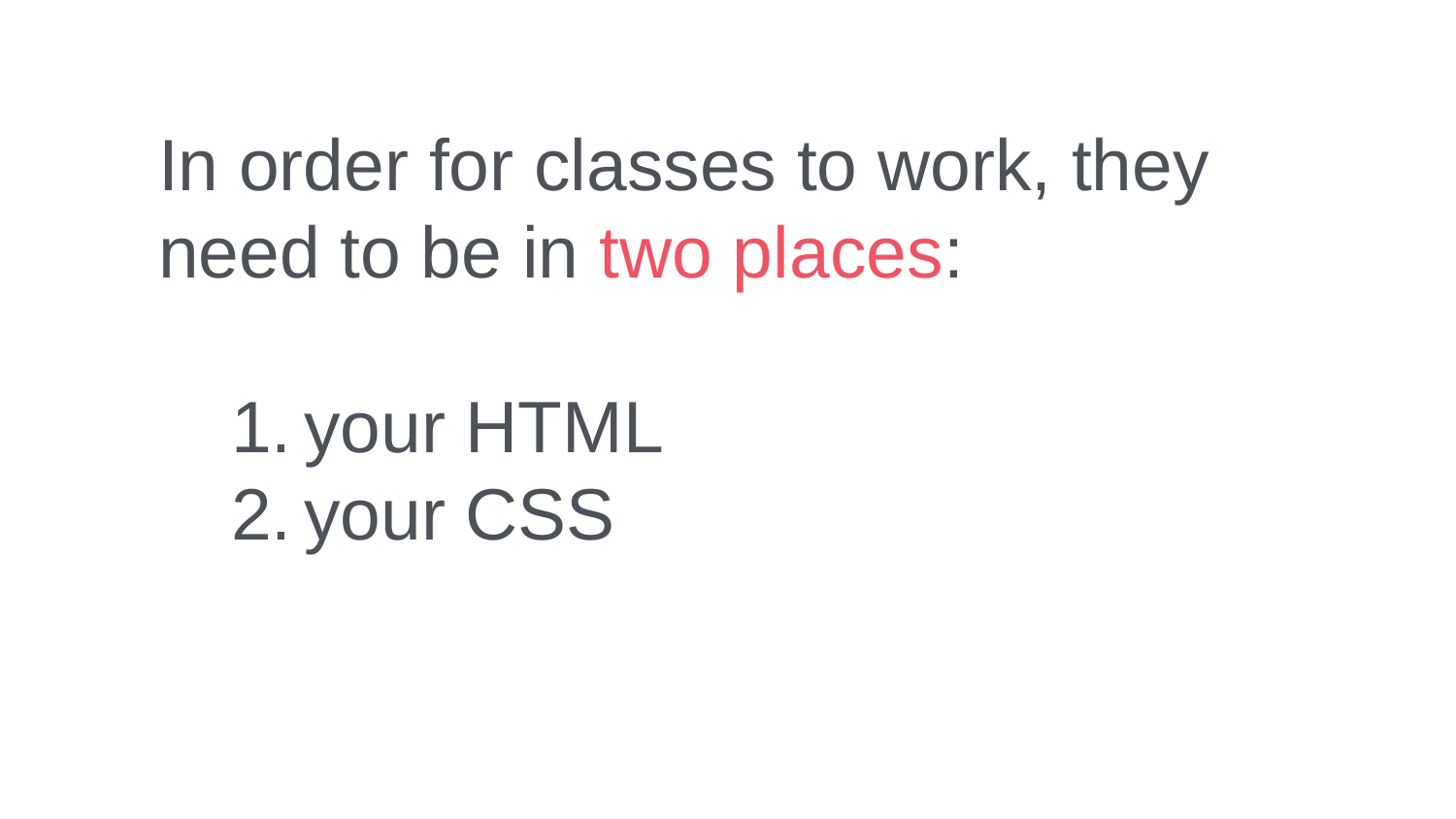

In order for classes to work, they need to be in two places:

your HTML
your CSS